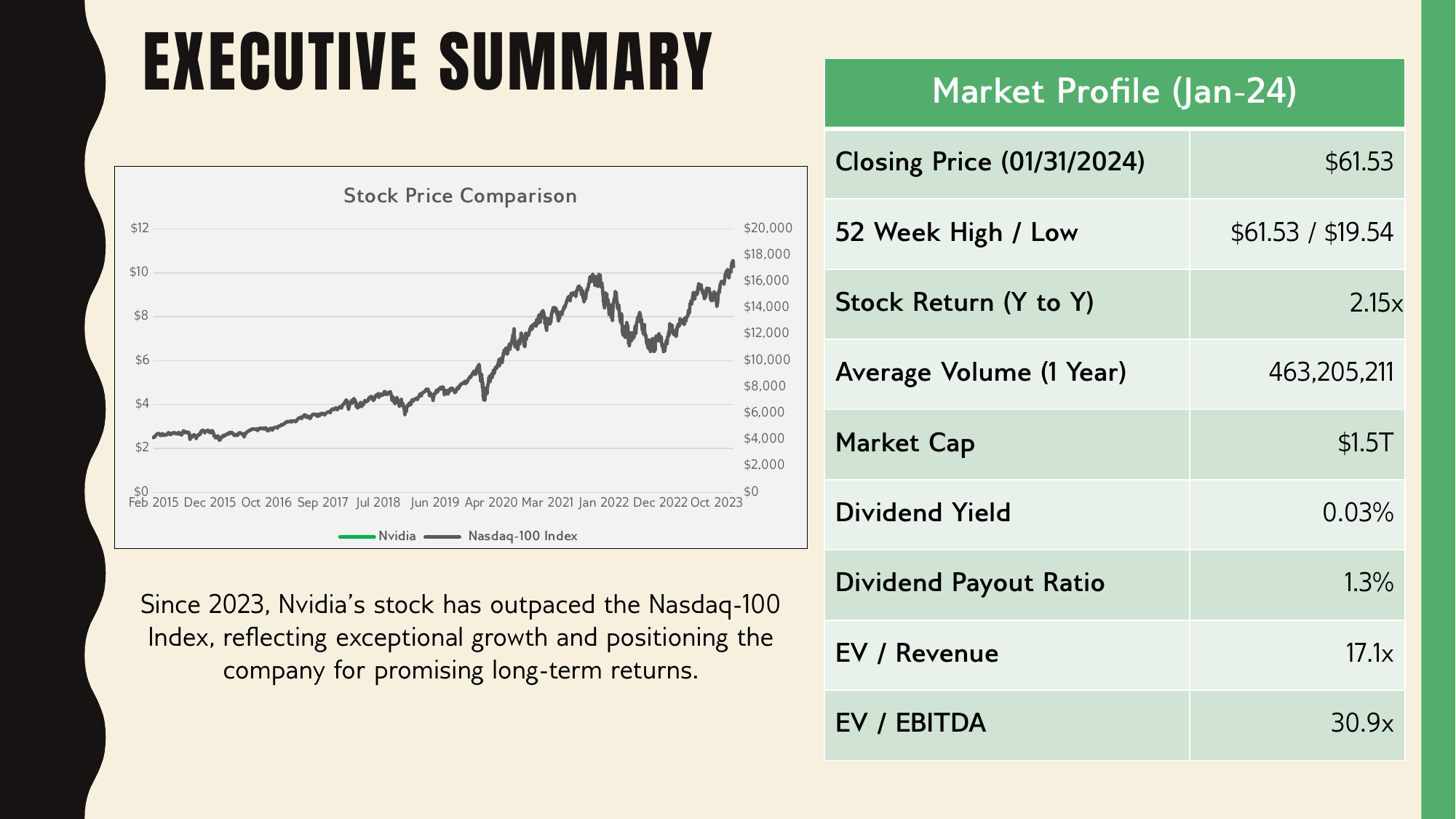

# executive summary
| Market Profile (Jan-24) |  |
| --- | --- |
| Closing Price (01/31/2024) | $61.53 |
| 52 Week High / Low | $61.53 / $19.54 |
| Stock Return (Y to Y) | 2.15x |
| Average Volume (1 Year) | 463,205,211 |
| Market Cap | $1.5T |
| Dividend Yield | 0.03% |
| Dividend Payout Ratio | 1.3% |
| EV / Revenue | 17.1x |
| EV / EBITDA | 30.9x |

[unsupported chart]

Since 2023, Nvidia’s stock has outpaced the Nasdaq-100 Index, reflecting exceptional growth and positioning the company for promising long-term returns.